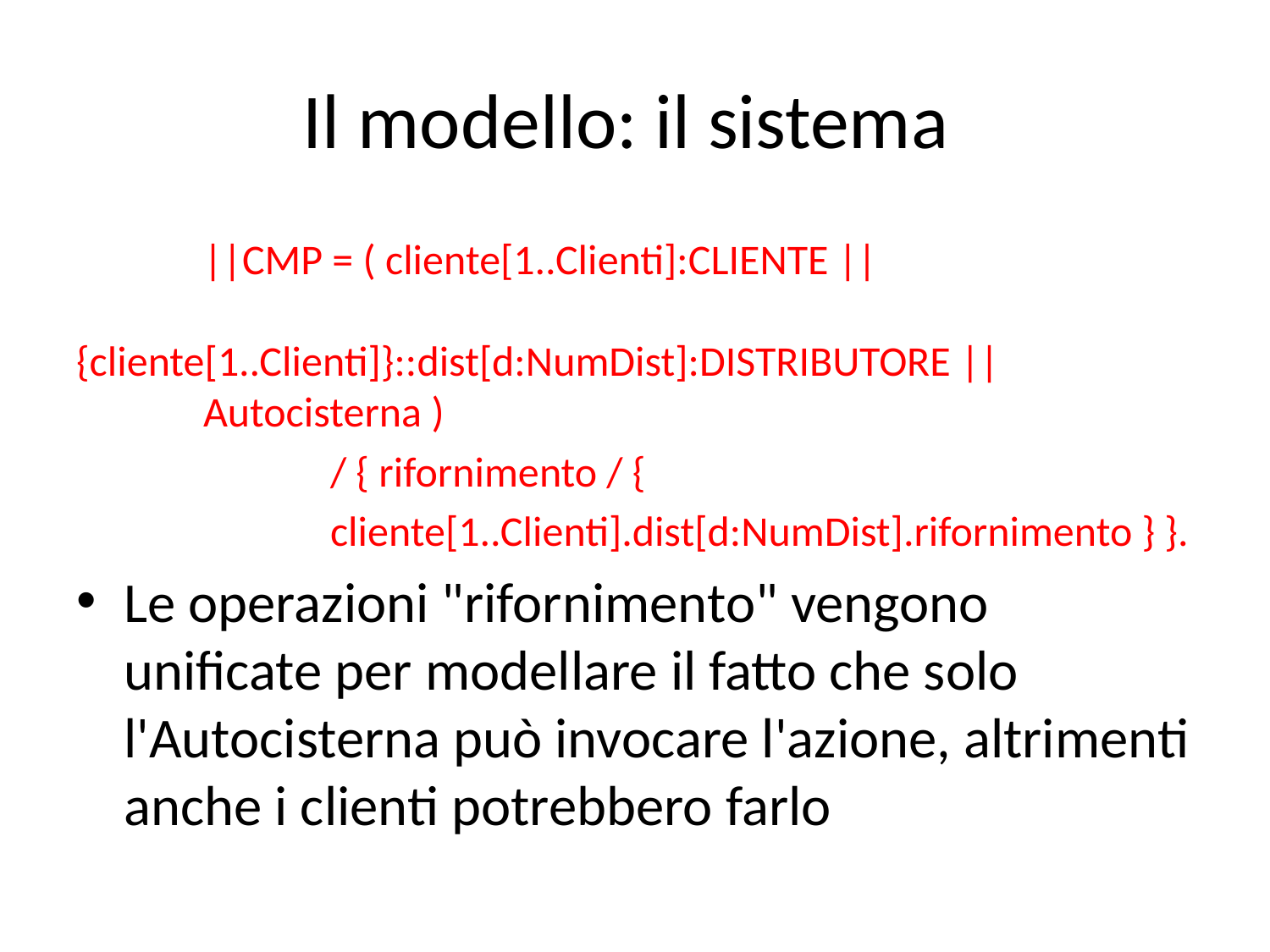

# Il modello: il sistema
	||CMP = ( cliente[1..Clienti]:CLIENTE ||								{cliente[1..Clienti]}::dist[d:NumDist]:DISTRIBUTORE || 		Autocisterna )
		/ { rifornimento / {
  		cliente[1..Clienti].dist[d:NumDist].rifornimento } }.
Le operazioni "rifornimento" vengono unificate per modellare il fatto che solo l'Autocisterna può invocare l'azione, altrimenti anche i clienti potrebbero farlo